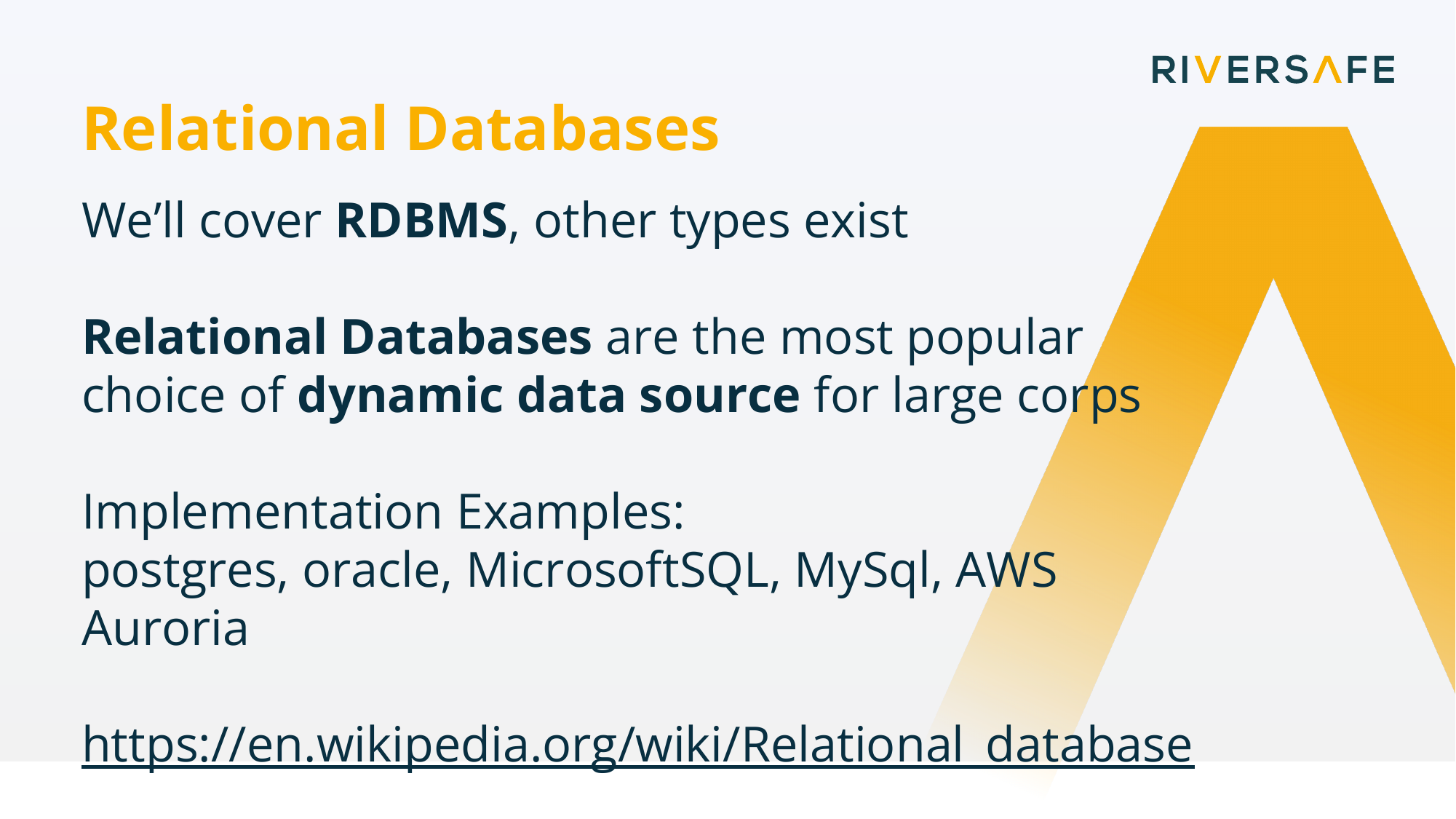

Relational Databases
We’ll cover RDBMS, other types exist

Relational Databases are the most popular choice of dynamic data source for large corps
Implementation Examples:
postgres, oracle, MicrosoftSQL, MySql, AWS Auroria
https://en.wikipedia.org/wiki/Relational_database